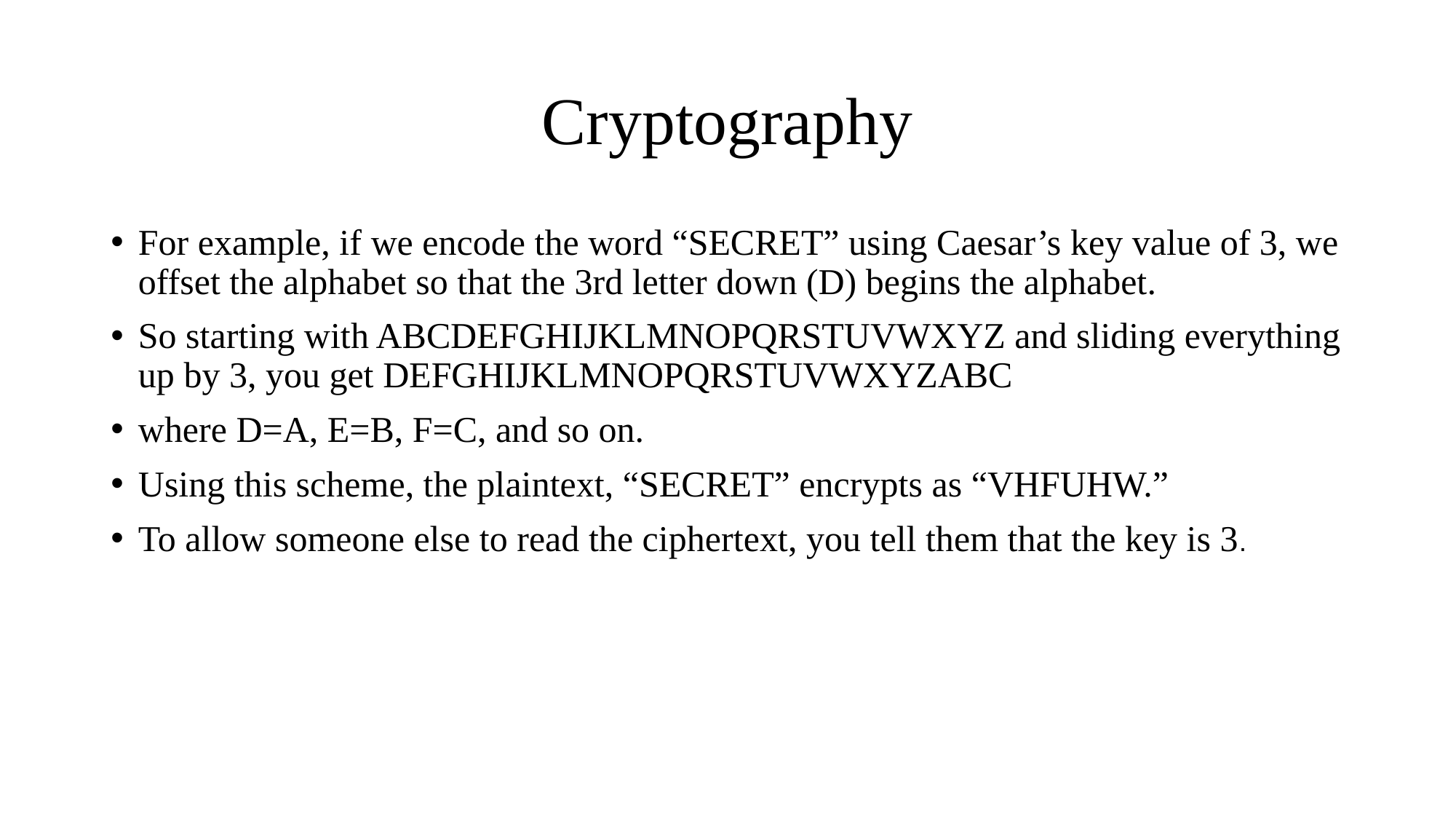

# Cryptography
For example, if we encode the word “SECRET” using Caesar’s key value of 3, we offset the alphabet so that the 3rd letter down (D) begins the alphabet.
So starting with ABCDEFGHIJKLMNOPQRSTUVWXYZ and sliding everything up by 3, you get DEFGHIJKLMNOPQRSTUVWXYZABC
where D=A, E=B, F=C, and so on.
Using this scheme, the plaintext, “SECRET” encrypts as “VHFUHW.”
To allow someone else to read the ciphertext, you tell them that the key is 3.